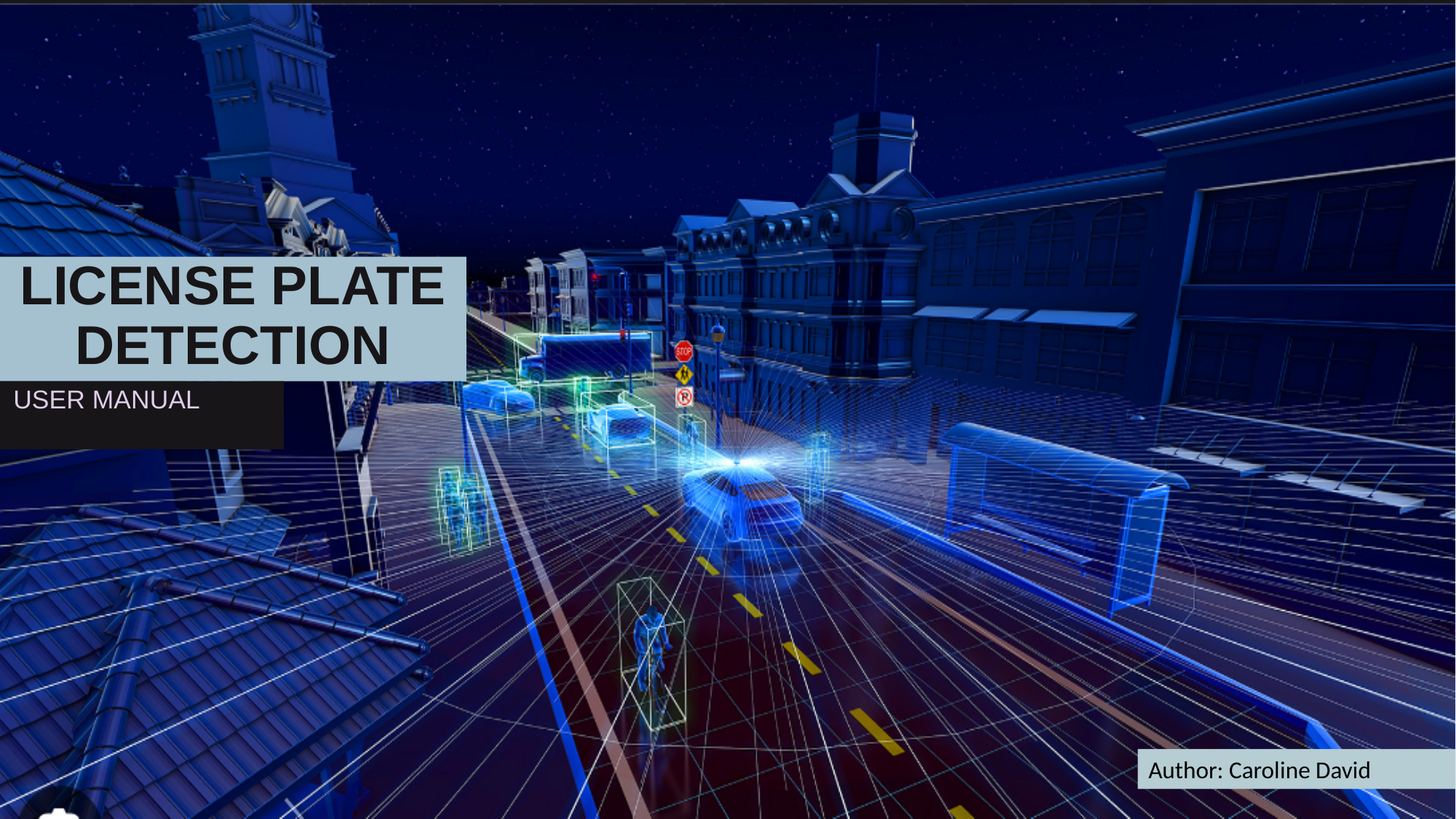

# LICENSE PLATE DETECTION
USER MANUAL
Author: Caroline David